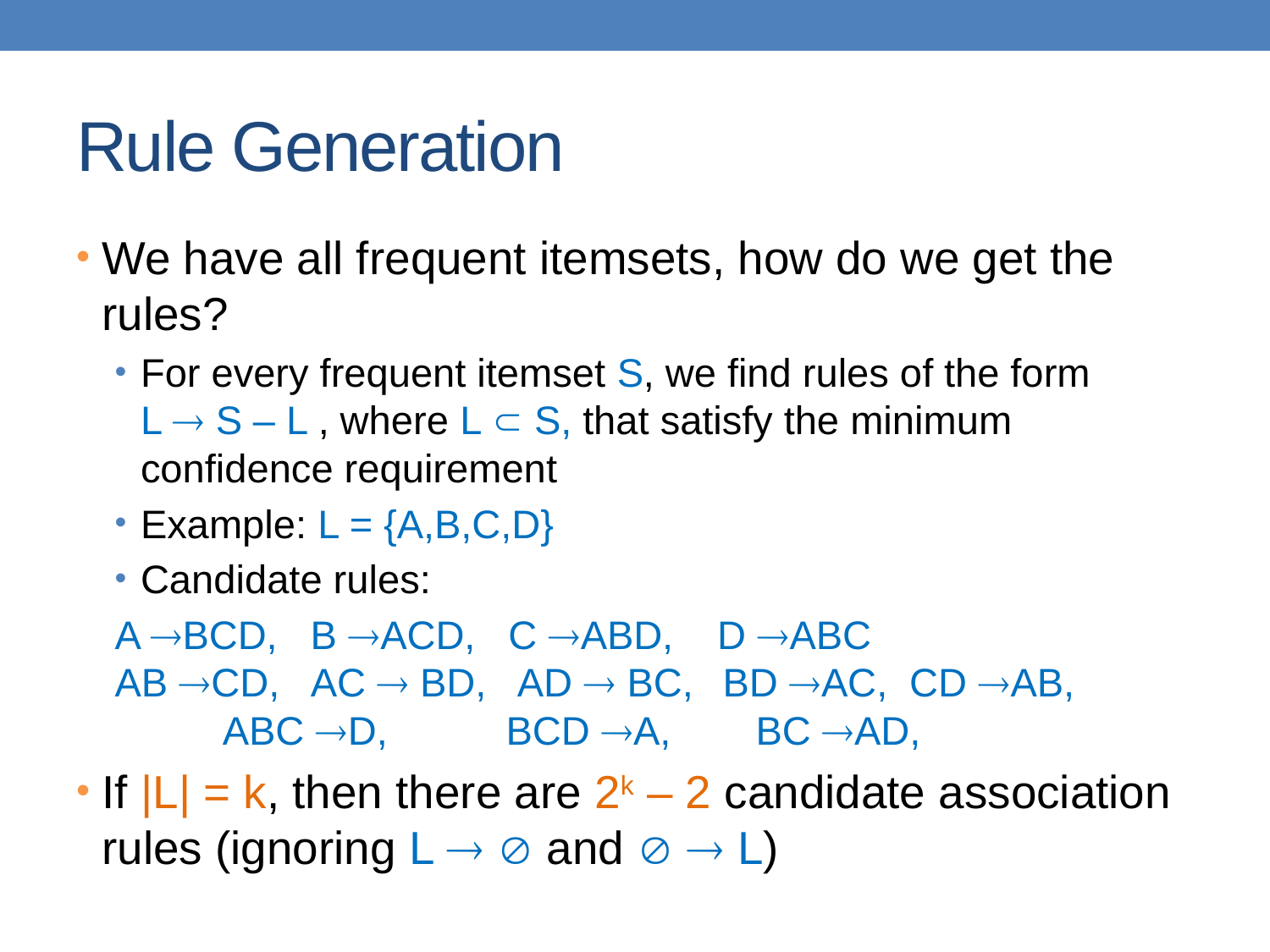

# Rule Generation
We have all frequent itemsets, how do we get the rules?
For every frequent itemset S, we find rules of the form          L → S – L , where L ⊂ S, that satisfy the minimum confidence requirement
Example: L = {A,B,C,D}
Candidate rules:
	A →BCD,   B →ACD,   C →ABD,    D →ABC
AB →CD,   AC → BD,   AD → BC, 	 BD →AC,  CD →AB,
          ABC →D, 	   BCD →A, 	    BC →AD,
If |L| = k, then there are 2k – 2 candidate association rules (ignoring L → ∅ and ∅ → L)